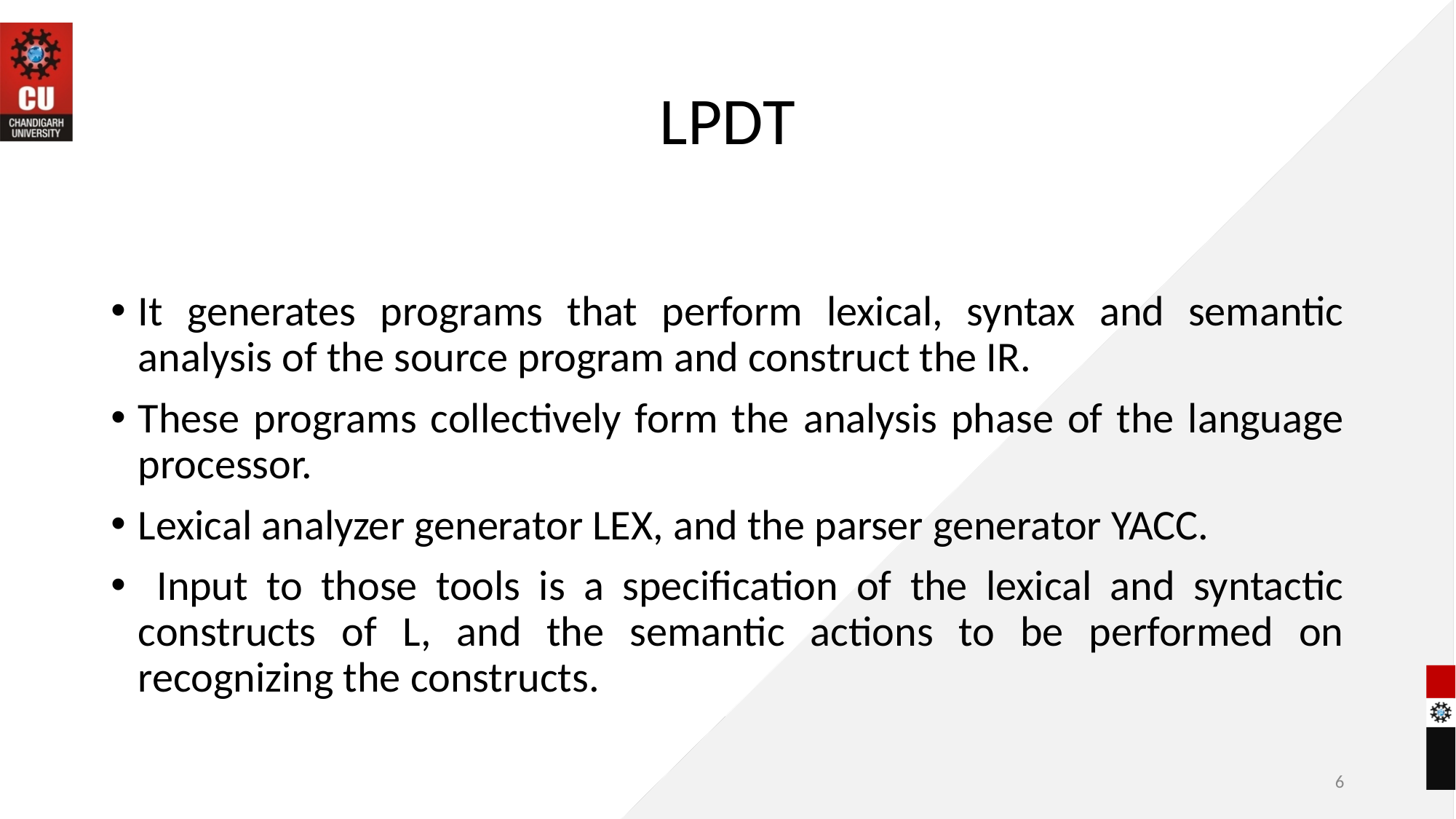

# LPDT

It generates programs that perform lexical, syntax and semantic analysis of the source program and construct the IR.
These programs collectively form the analysis phase of the language processor.
Lexical analyzer generator LEX, and the parser generator YACC.
 Input to those tools is a specification of the lexical and syntactic constructs of L, and the semantic actions to be performed on recognizing the constructs.
6